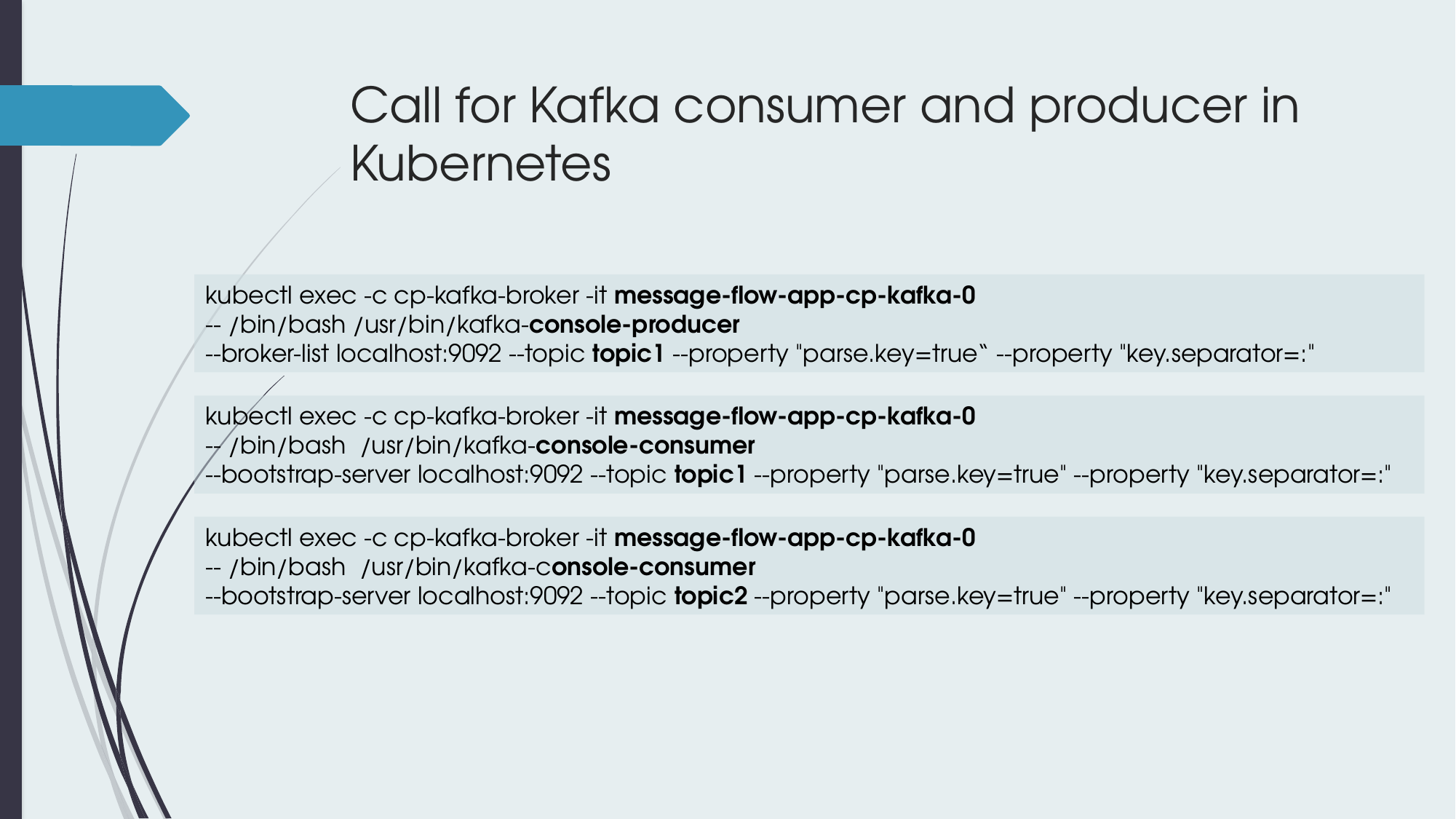

# Call for Kafka consumer and producer in Kubernetes
kubectl exec -c cp-kafka-broker -it message-flow-app-cp-kafka-0
-- /bin/bash /usr/bin/kafka-console-producer
--broker-list localhost:9092 --topic topic1 --property "parse.key=true“ --property "key.separator=:"
kubectl exec -c cp-kafka-broker -it message-flow-app-cp-kafka-0
-- /bin/bash  /usr/bin/kafka-console-consumer
--bootstrap-server localhost:9092 --topic topic1 --property "parse.key=true" --property "key.separator=:"
kubectl exec -c cp-kafka-broker -it message-flow-app-cp-kafka-0
-- /bin/bash  /usr/bin/kafka-console-consumer
--bootstrap-server localhost:9092 --topic topic2 --property "parse.key=true" --property "key.separator=:"